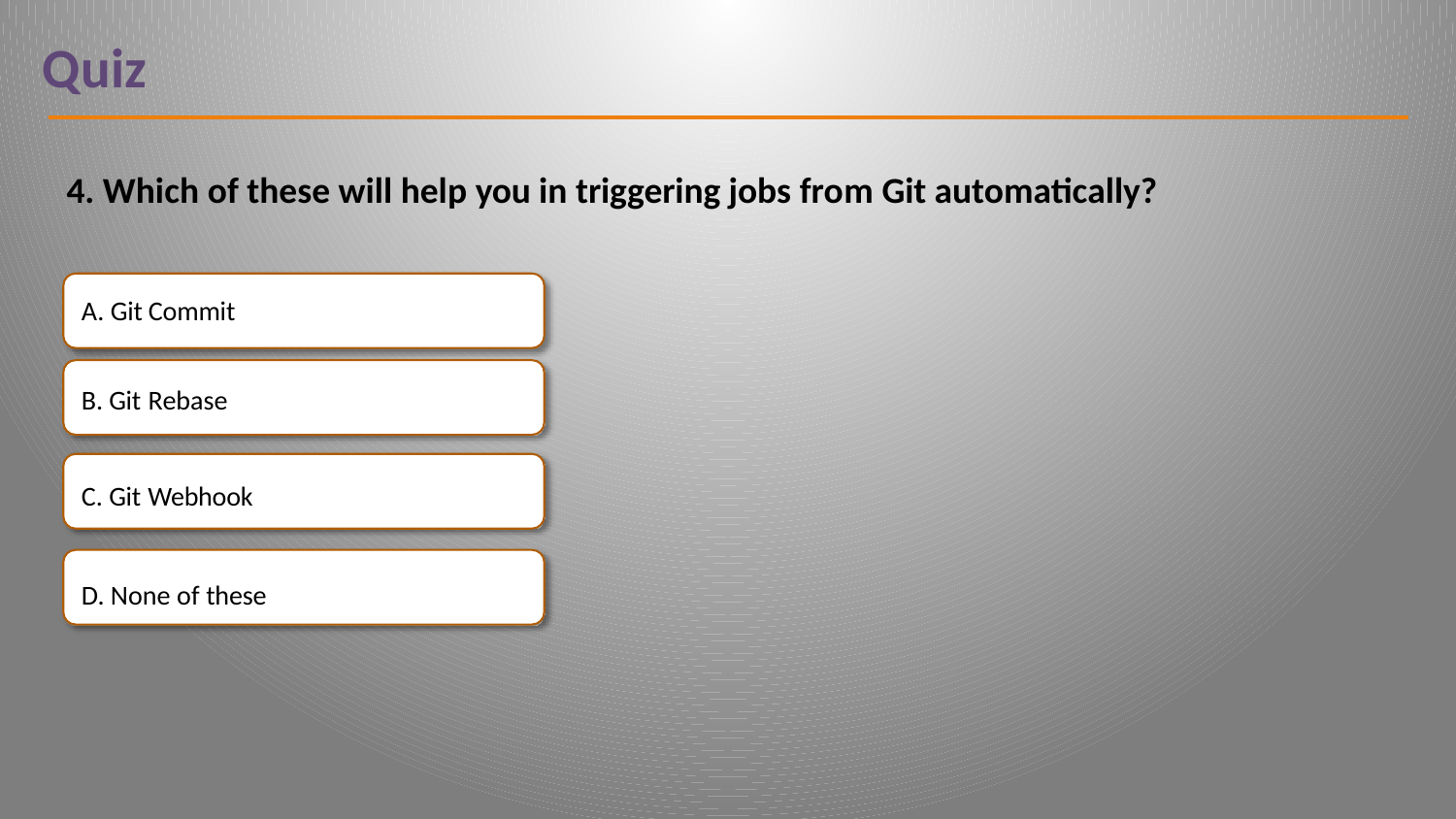

# Quiz
4. Which of these will help you in triggering jobs from Git automatically?

Git Commit

Git Rebase

Git Webhook

None of these